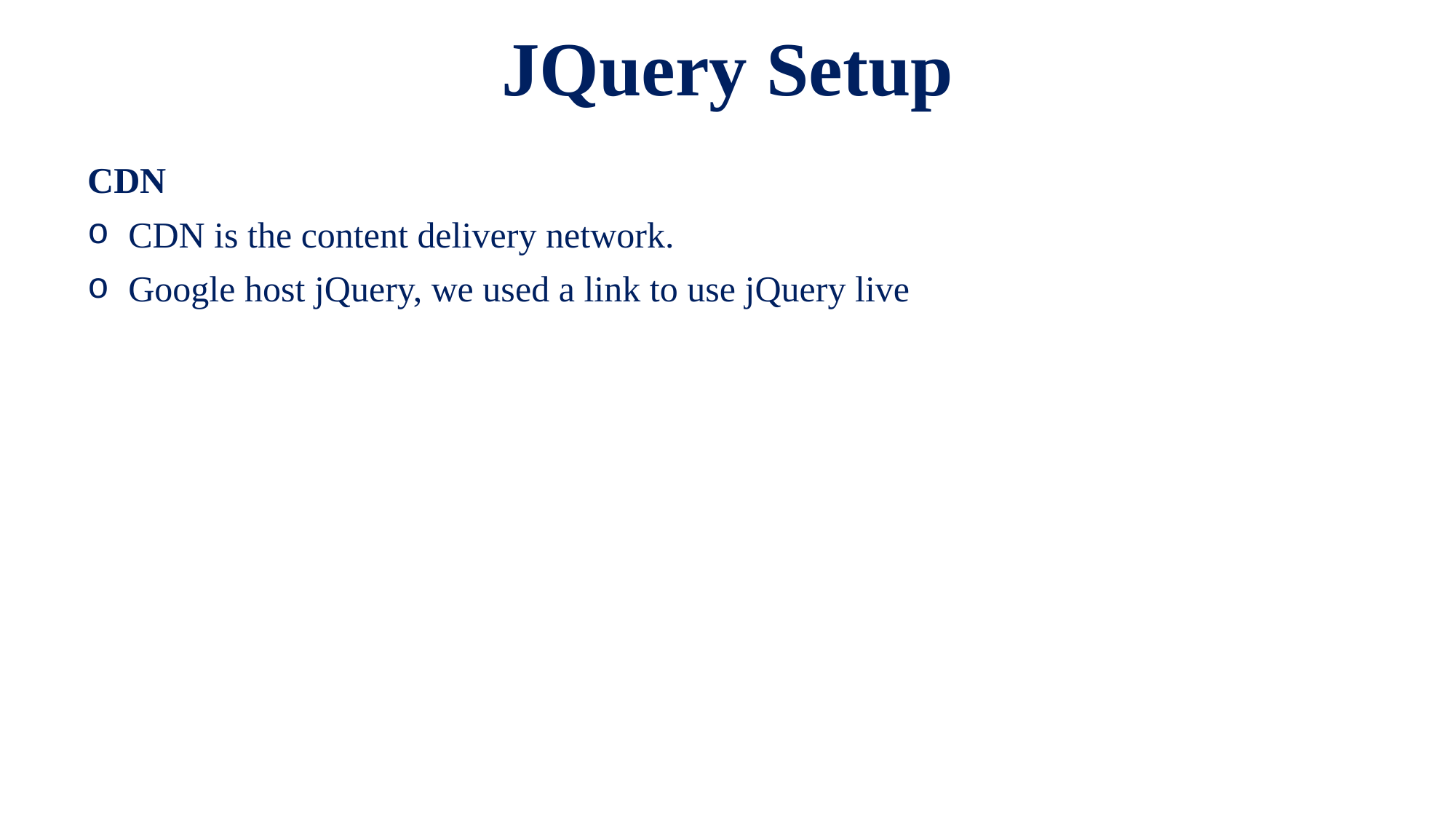

# JQuery Setup
CDN
CDN is the content delivery network.
Google host jQuery, we used a link to use jQuery live